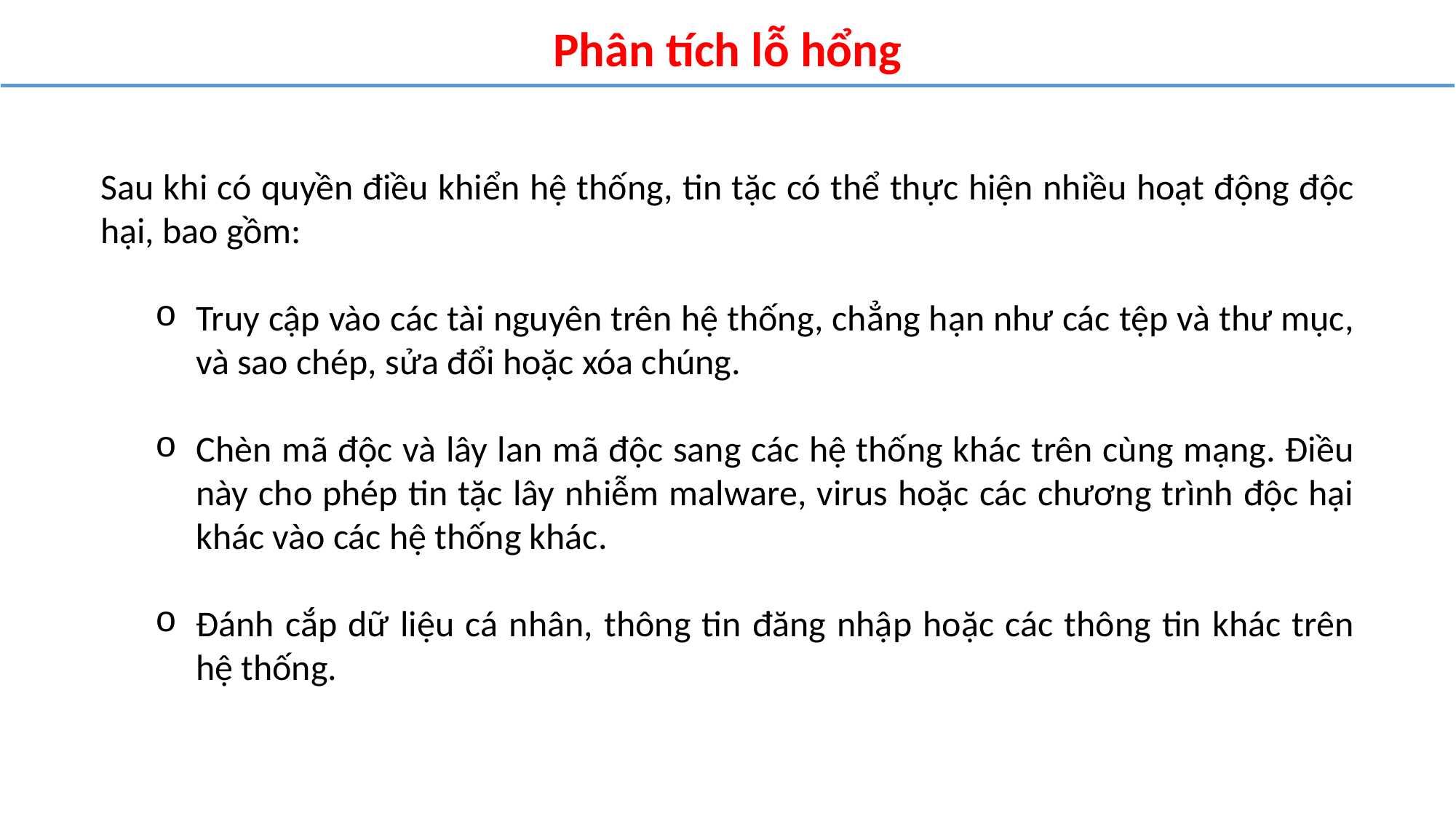

Phân tích lỗ hổng

Sau khi có quyền điều khiển hệ thống, tin tặc có thể thực hiện nhiều hoạt động độc hại, bao gồm:

Truy cập vào các tài nguyên trên hệ thống, chẳng hạn như các tệp và thư mục, và sao chép, sửa đổi hoặc xóa chúng.

Chèn mã độc và lây lan mã độc sang các hệ thống khác trên cùng mạng. Điều này cho phép tin tặc lây nhiễm malware, virus hoặc các chương trình độc hại khác vào các hệ thống khác.

Đánh cắp dữ liệu cá nhân, thông tin đăng nhập hoặc các thông tin khác trên hệ thống.